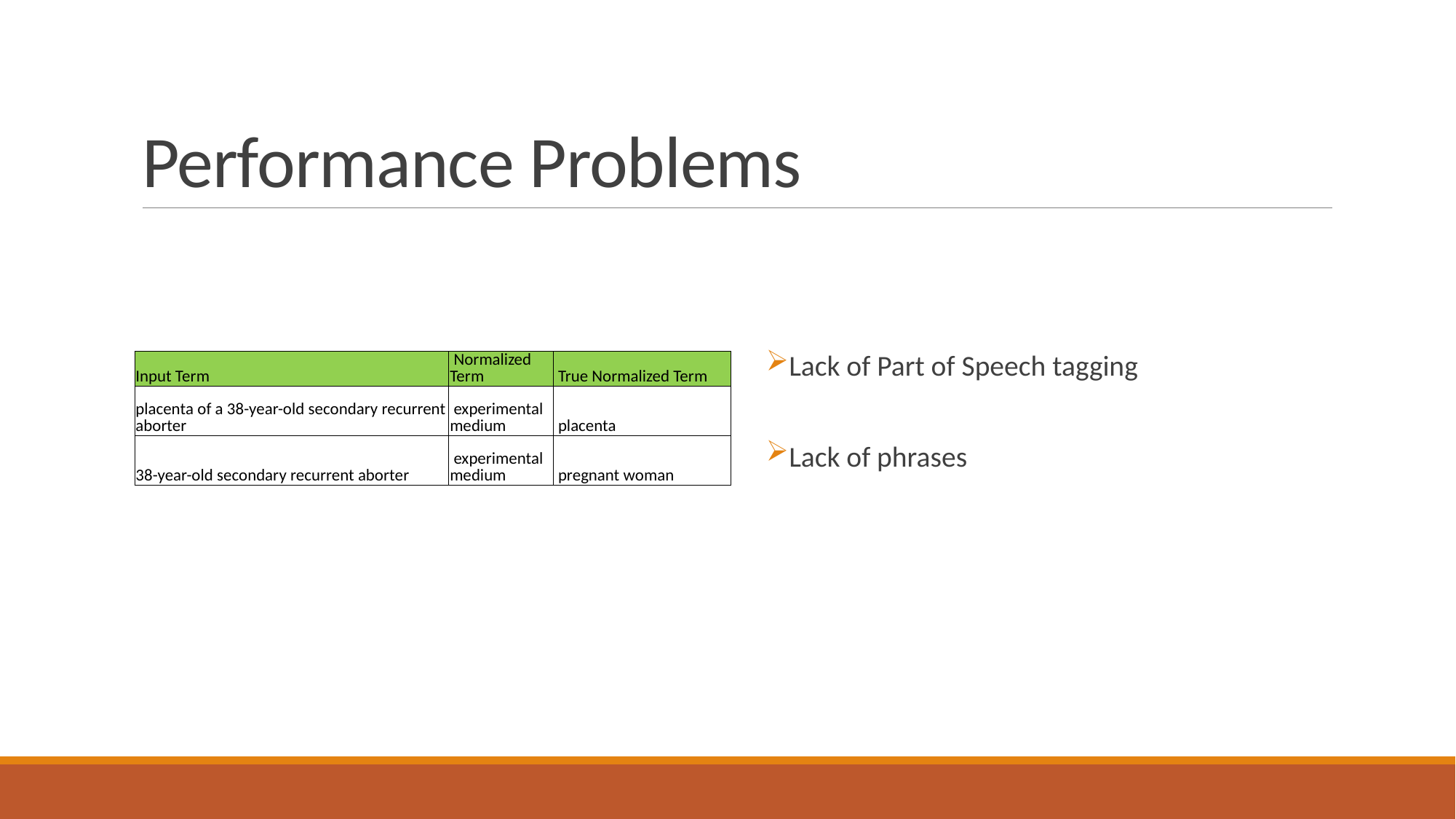

# Performance Problems

| Input Term | Normalized Term | True Normalized Term |
| --- | --- | --- |
| placenta of a 38-year-old secondary recurrent aborter | experimental medium | placenta |
| 38-year-old secondary recurrent aborter | experimental medium | pregnant woman |
Lack of Part of Speech tagging

Lack of phrases